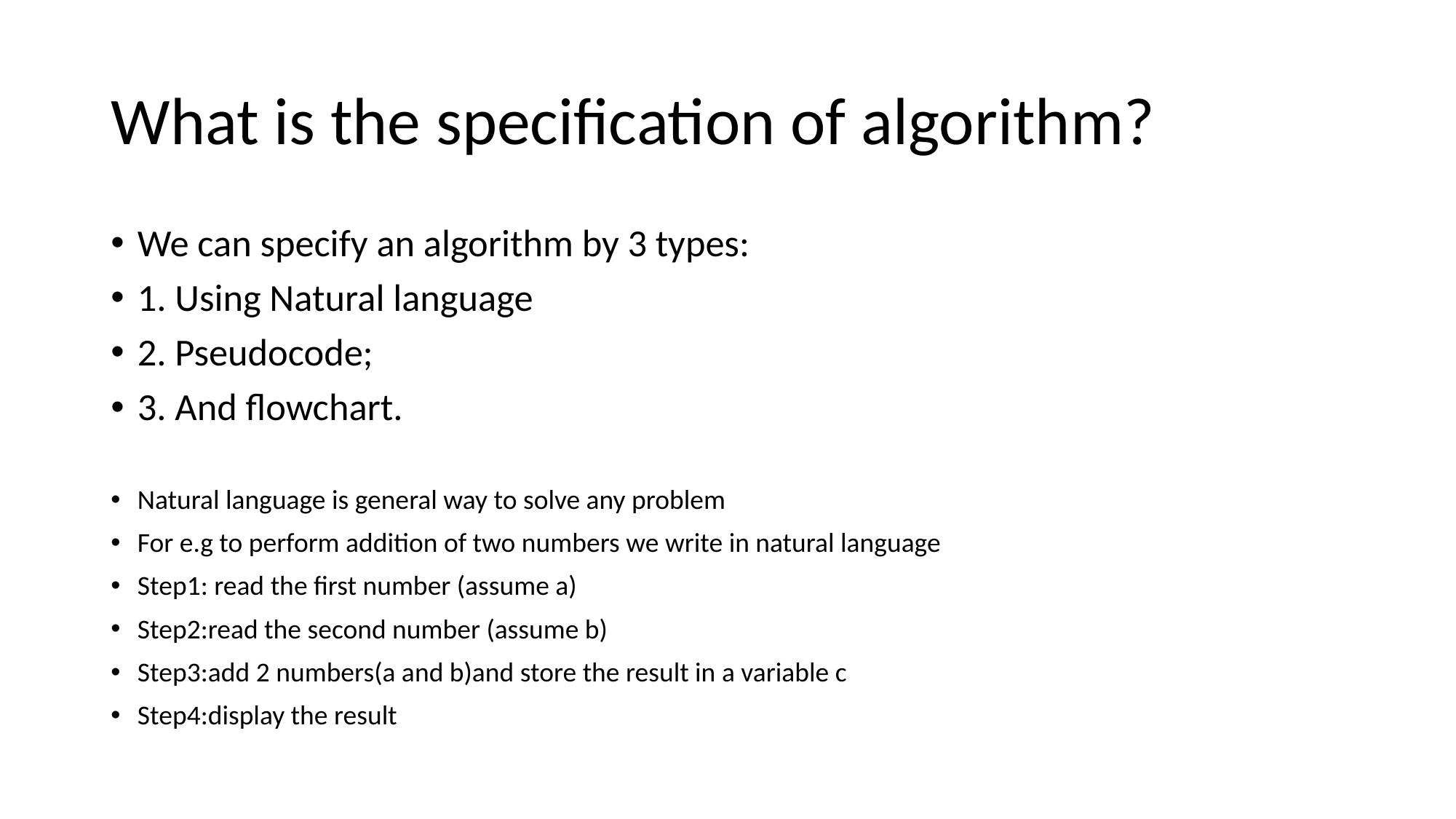

# What is the specification of algorithm?
We can specify an algorithm by 3 types:
1. Using Natural language
2. Pseudocode;
3. And flowchart.

Natural language is general way to solve any problem
For e.g to perform addition of two numbers we write in natural language
Step1: read the first number (assume a)
Step2:read the second number (assume b)
Step3:add 2 numbers(a and b)and store the result in a variable c
Step4:display the result